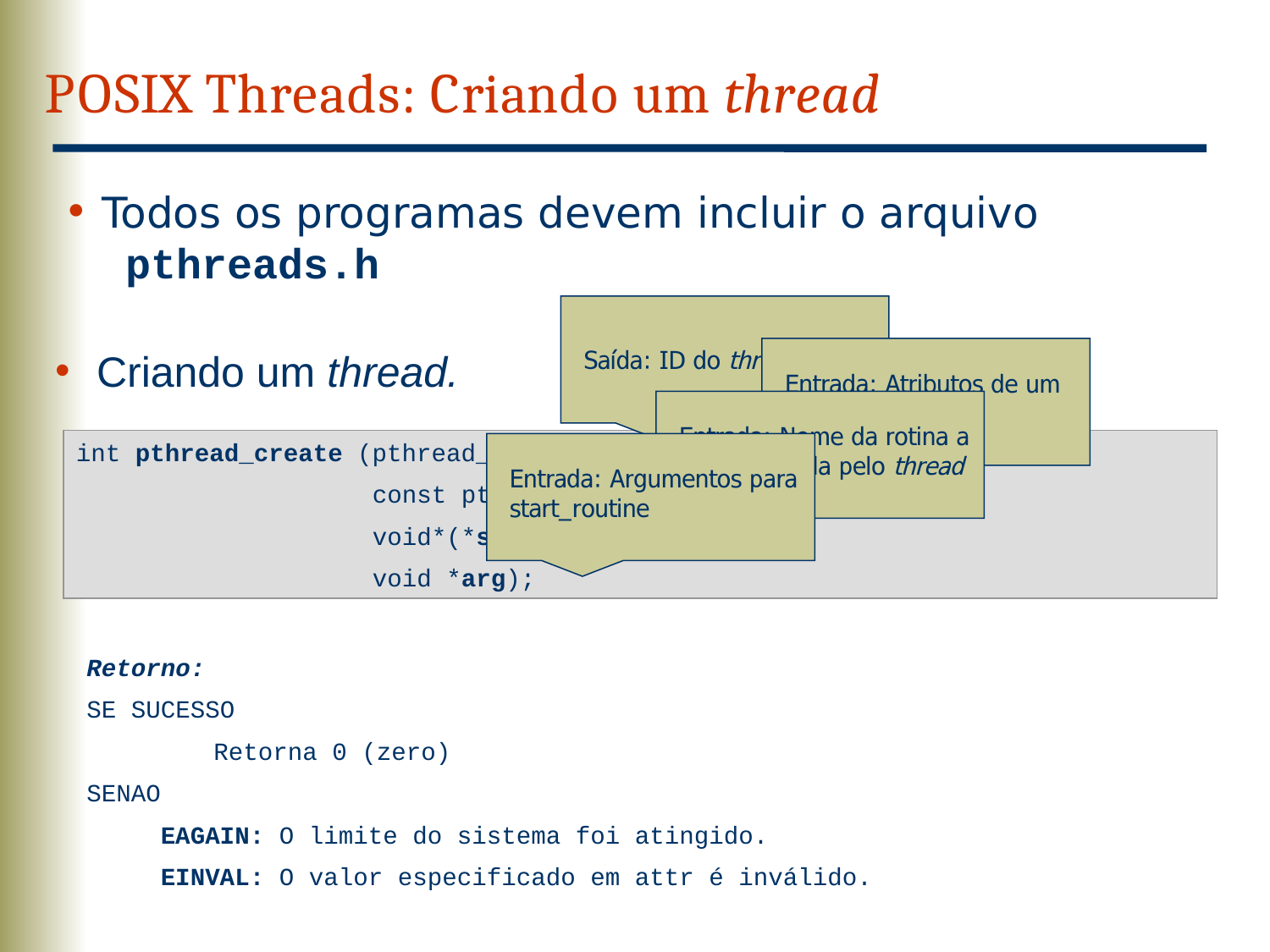

POSIX Threads: Criando um thread
 Todos os programas devem incluir o arquivo
   pthreads.h

 Criando um thread.

Saída: ID do thread criado

Entrada: Atributos de um thread

Entrada: Nome da rotina a ser executada pelo thread
int pthread_create (pthread_t *tid,
                    const pthread_attr_t *tattr,
                    void*(*start_routine)(void *),
                    void *arg);

Entrada: Argumentos para start_routine
Retorno:
SE SUCESSO
	Retorna 0 (zero)
SENAO
     EAGAIN: O limite do sistema foi atingido.
     EINVAL: O valor especificado em attr é inválido.